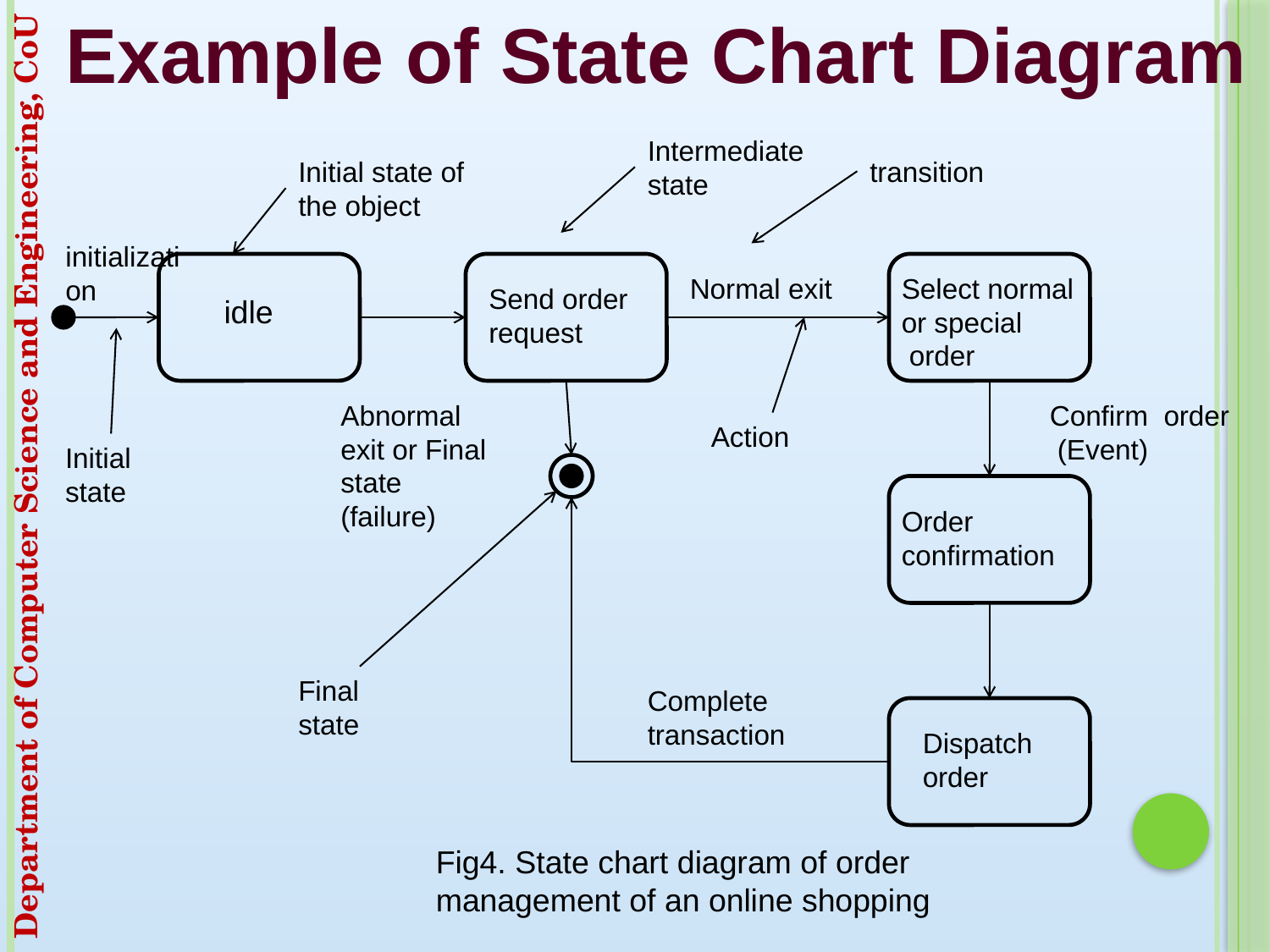

Example of State Chart Diagram

Intermediate state
Initial state of the object
transition
initialization

Normal exit
Select normal
or special
 order
Send order request
idle

Abnormal exit or Final state (failure)
Confirm  order
 (Event)
Action
Initial state

Order confirmation
Final state
Complete transaction

Dispatch order
Fig4. State chart diagram of order management of an online shopping